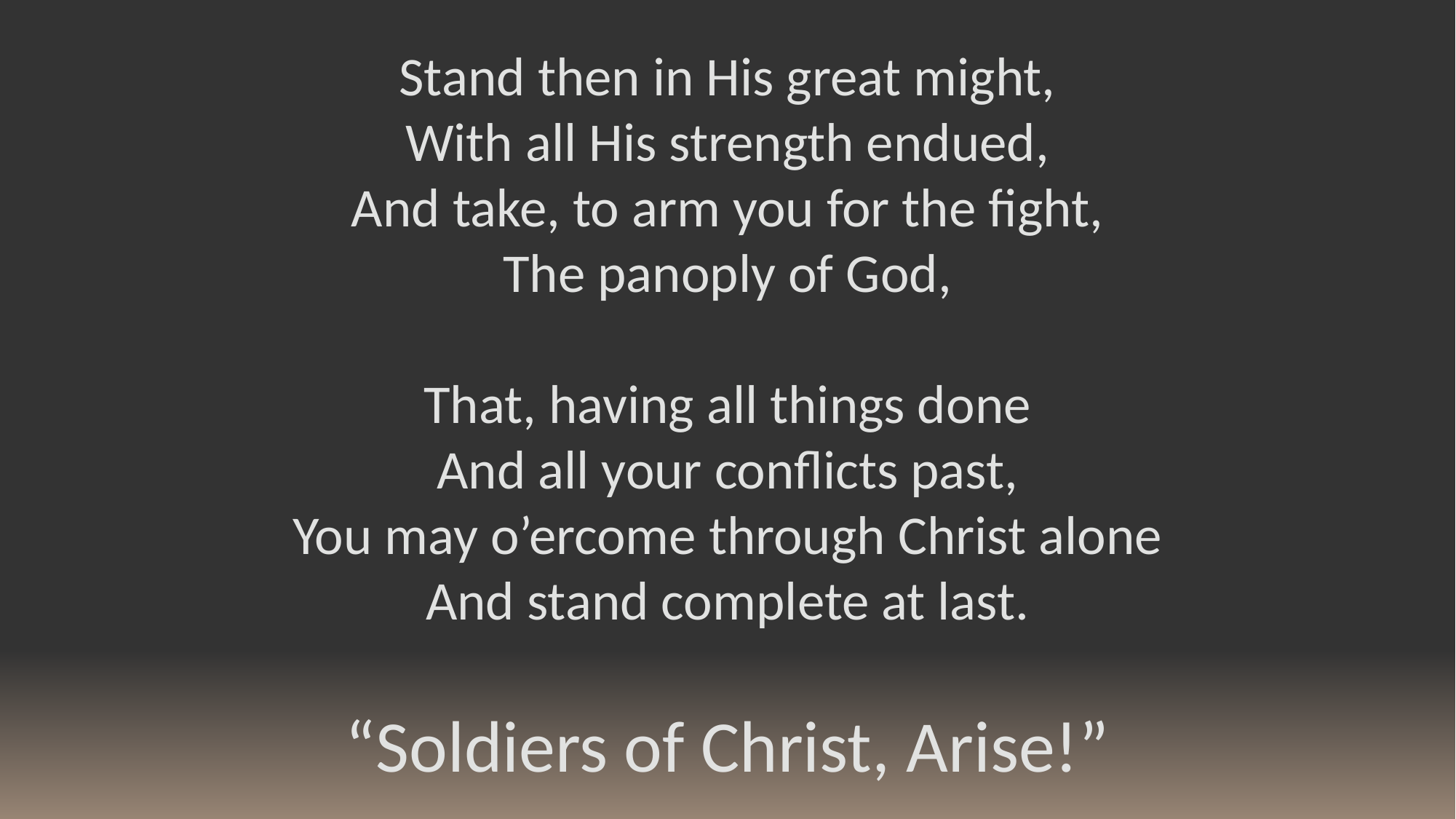

Stand then in His great might,
With all His strength endued,
And take, to arm you for the fight,
The panoply of God,

That, having all things done
And all your conflicts past,
You may o’ercome through Christ alone
And stand complete at last.

“Soldiers of Christ, Arise!”